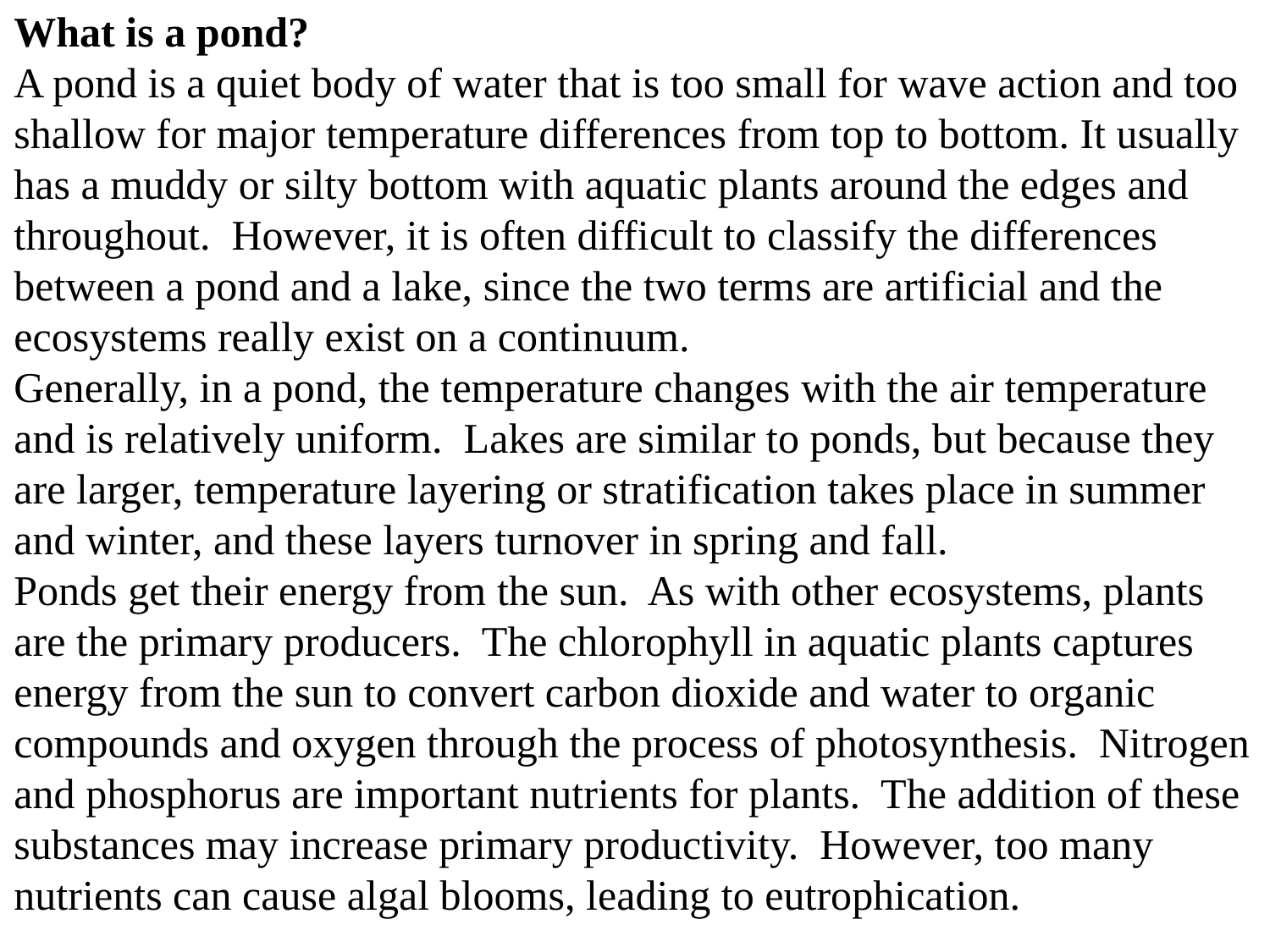

What is a pond?
A pond is a quiet body of water that is too small for wave action and too shallow for major temperature differences from top to bottom. It usually has a muddy or silty bottom with aquatic plants around the edges and throughout.  However, it is often difficult to classify the differences between a pond and a lake, since the two terms are artificial and the ecosystems really exist on a continuum.
Generally, in a pond, the temperature changes with the air temperature and is relatively uniform.  Lakes are similar to ponds, but because they are larger, temperature layering or stratification takes place in summer and winter, and these layers turnover in spring and fall.
Ponds get their energy from the sun.  As with other ecosystems, plants are the primary producers.  The chlorophyll in aquatic plants captures energy from the sun to convert carbon dioxide and water to organic compounds and oxygen through the process of photosynthesis.  Nitrogen and phosphorus are important nutrients for plants.  The addition of these substances may increase primary productivity.  However, too many nutrients can cause algal blooms, leading to eutrophication.